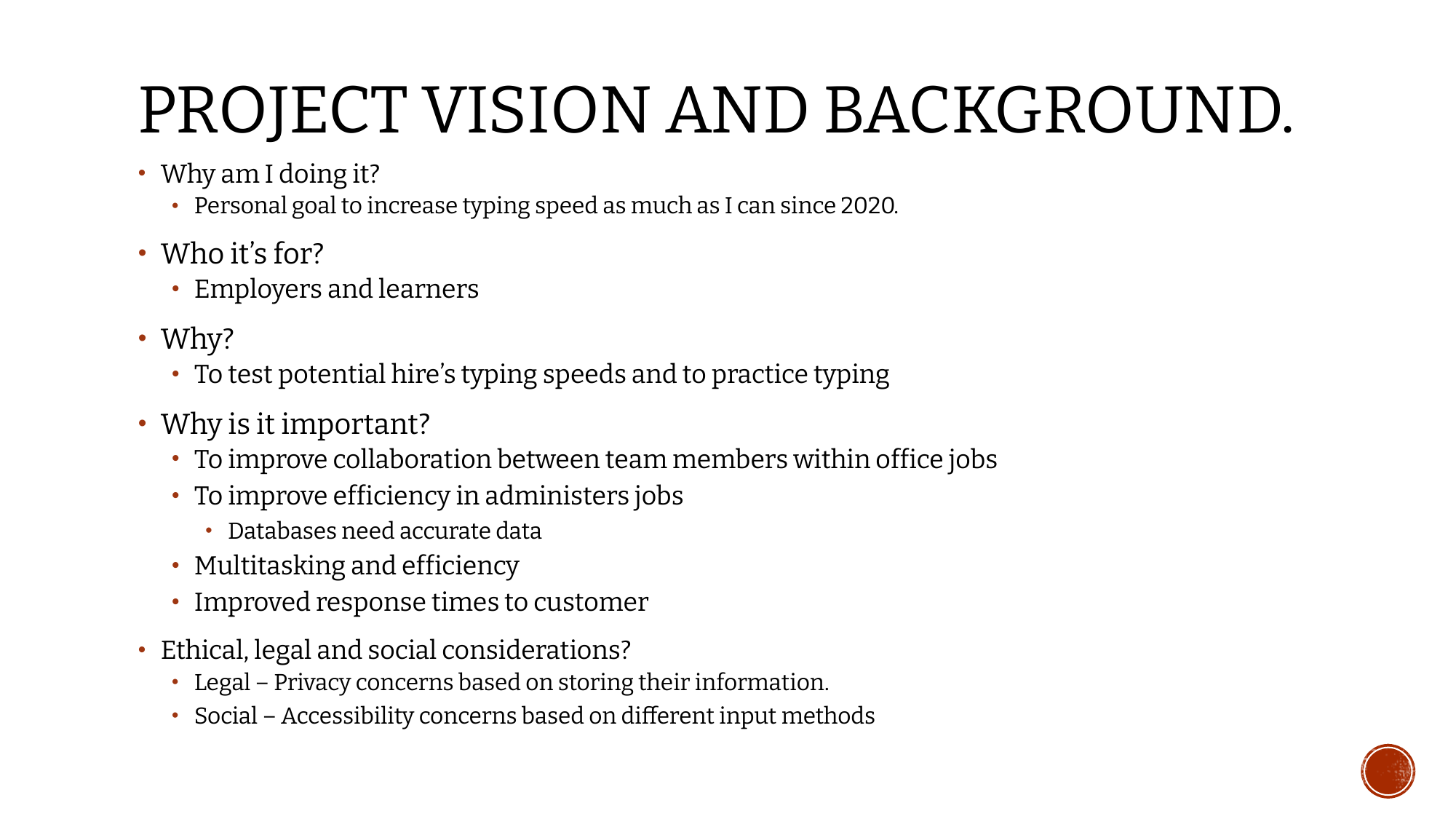

# Project Vision and background.
Why am I doing it?
Personal goal to increase typing speed as much as I can since 2020.
Who it’s for?
Employers and learners
Why?
To test potential hire’s typing speeds and to practice typing
Why is it important?
To improve collaboration between team members within office jobs
To improve efficiency in administers jobs
Databases need accurate data
Multitasking and efficiency
Improved response times to customer
Ethical, legal and social considerations?
Legal – Privacy concerns based on storing their information.
Social – Accessibility concerns based on different input methods